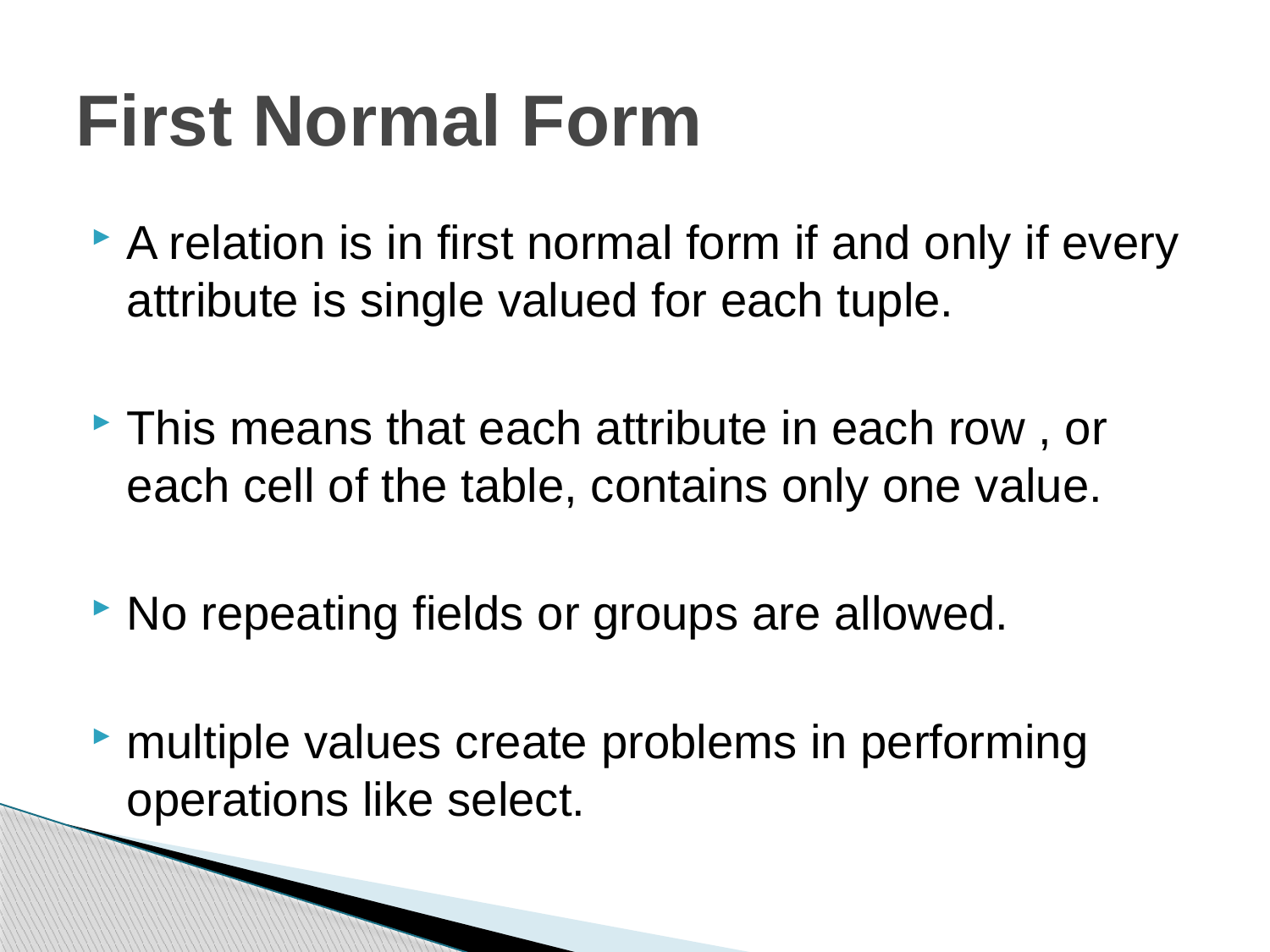

# First Normal Form
A relation is in first normal form if and only if every attribute is single valued for each tuple.

This means that each attribute in each row , or each cell of the table, contains only one value.

No repeating fields or groups are allowed.

multiple values create problems in performing operations like select.